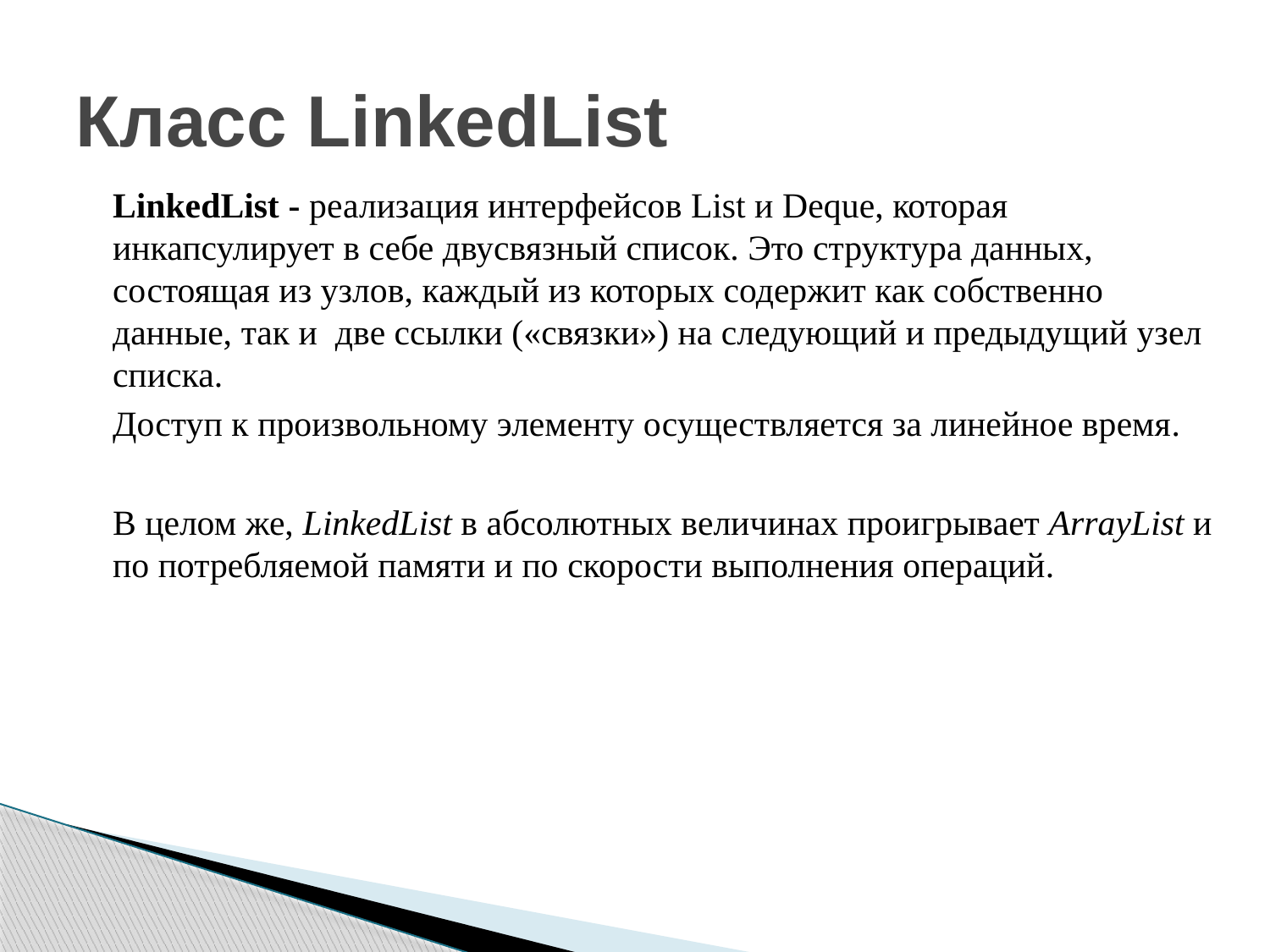

# Класс LinkedList
LinkedList - реализация интерфейсов List и Deque, которая инкапсулирует в себе двусвязный список. Это структура данных, состоящая из узлов, каждый из которых содержит как собственно данные, так и  две ссылки («связки») на следующий и предыдущий узел списка.
Доступ к произвольному элементу осуществляется за линейное время.

В целом же, LinkedList в абсолютных величинах проигрывает ArrayList и по потребляемой памяти и по скорости выполнения операций.